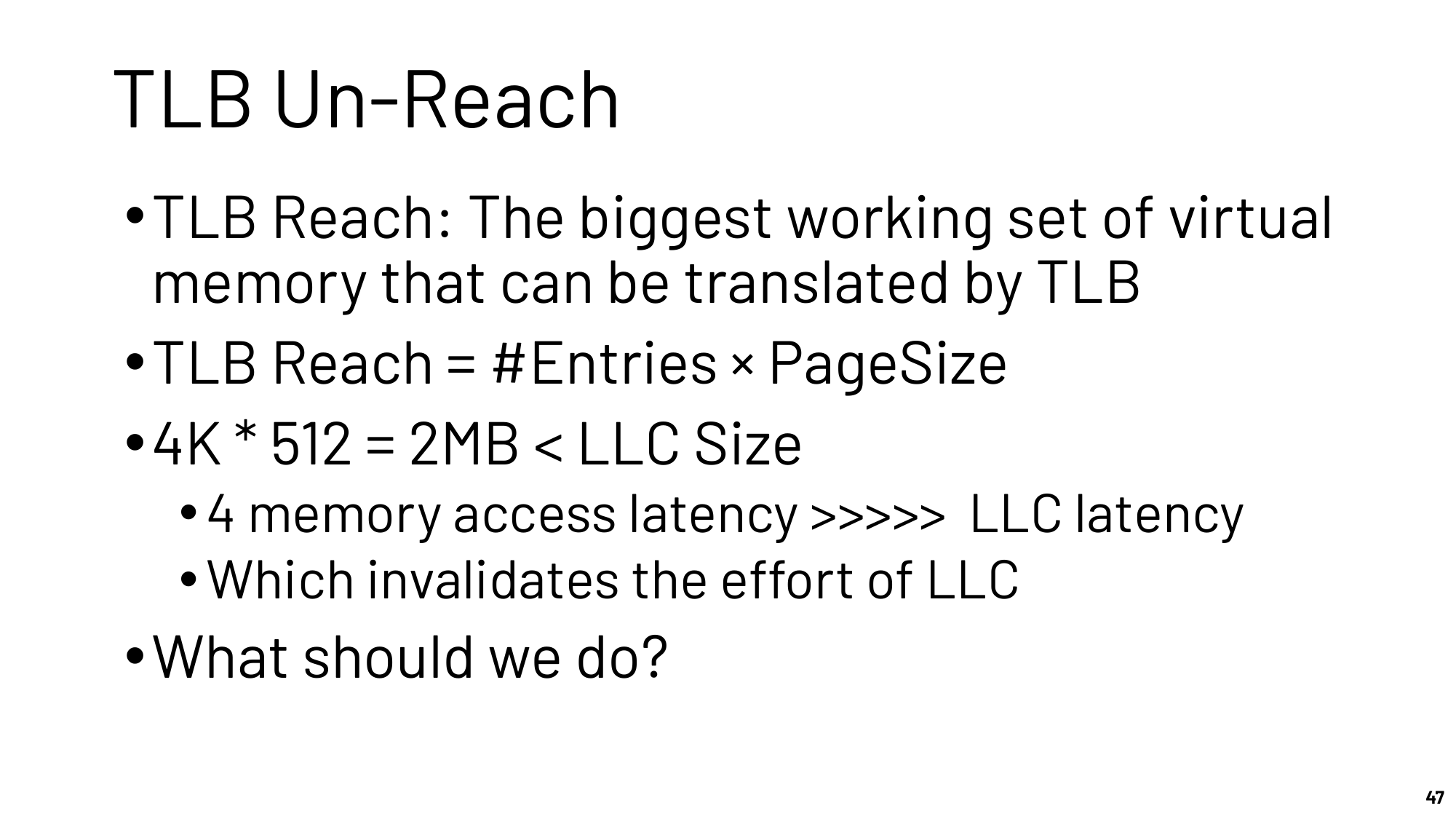

# TLB Un-Reach
TLB Reach: The biggest working set of virtual memory that can be translated by TLB
TLB Reach = #Entries × PageSize
4K * 512 = 2MB < LLC Size
4 memory access latency >>>>>  LLC latency
Which invalidates the effort of LLC
What should we do?
47